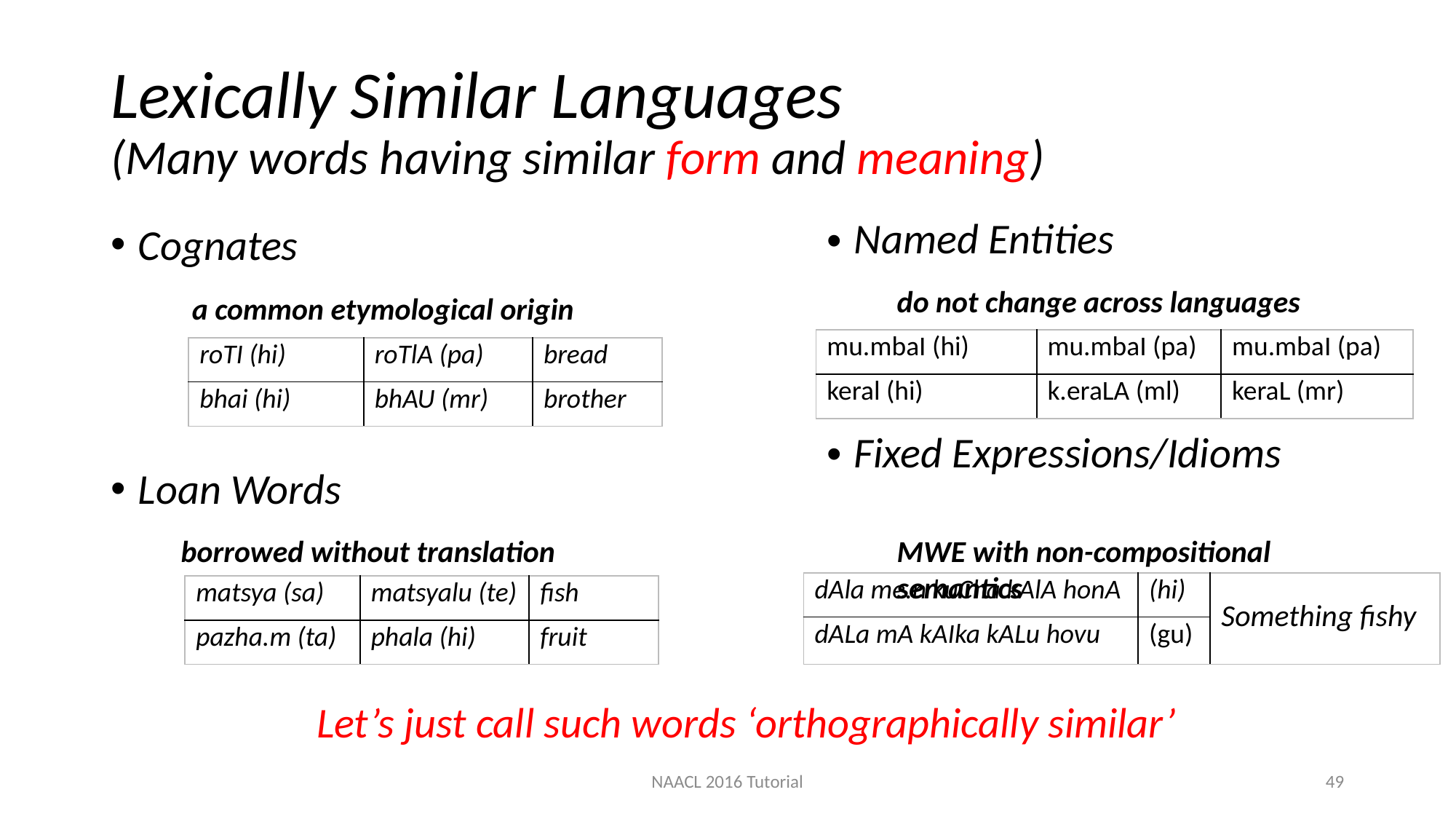

# Lexically Similar Languages (Many words having similar form and meaning)
Cognates

Loan Words
Named Entities

Fixed Expressions/Idioms
do not change across languages
a common etymological origin
| mu.mbaI (hi) | mu.mbaI (pa) | mu.mbaI (pa) |
| --- | --- | --- |
| keral (hi) | k.eraLA (ml) | keraL (mr) |
| roTI (hi) | roTlA (pa) | bread |
| --- | --- | --- |
| bhai (hi) | bhAU (mr) | brother |
borrowed without translation
MWE with non-compositional semantics
| dAla me.n kuCha kAlA honA | (hi) | Something fishy |
| --- | --- | --- |
| dALa mA kAIka kALu hovu | (gu) |  |
| matsya (sa) | matsyalu (te) | fish |
| --- | --- | --- |
| pazha.m (ta) | phala (hi) | fruit |
Let’s just call such words ‘orthographically similar’
NAACL 2016 Tutorial
49